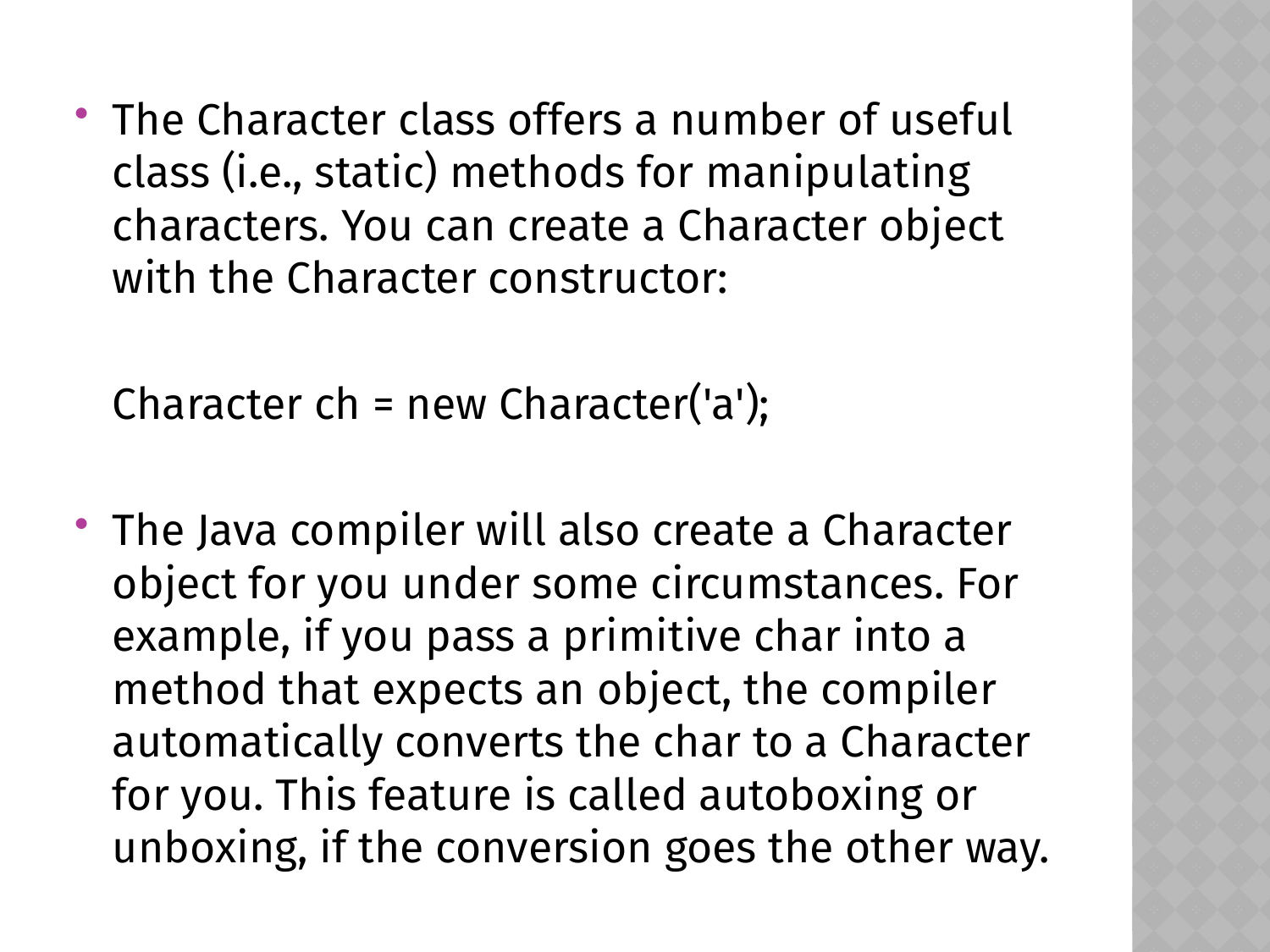

The Character class offers a number of useful class (i.e., static) methods for manipulating characters. You can create a Character object with the Character constructor:

	Character ch = new Character('a');

The Java compiler will also create a Character object for you under some circumstances. For example, if you pass a primitive char into a method that expects an object, the compiler automatically converts the char to a Character for you. This feature is called autoboxing or unboxing, if the conversion goes the other way.